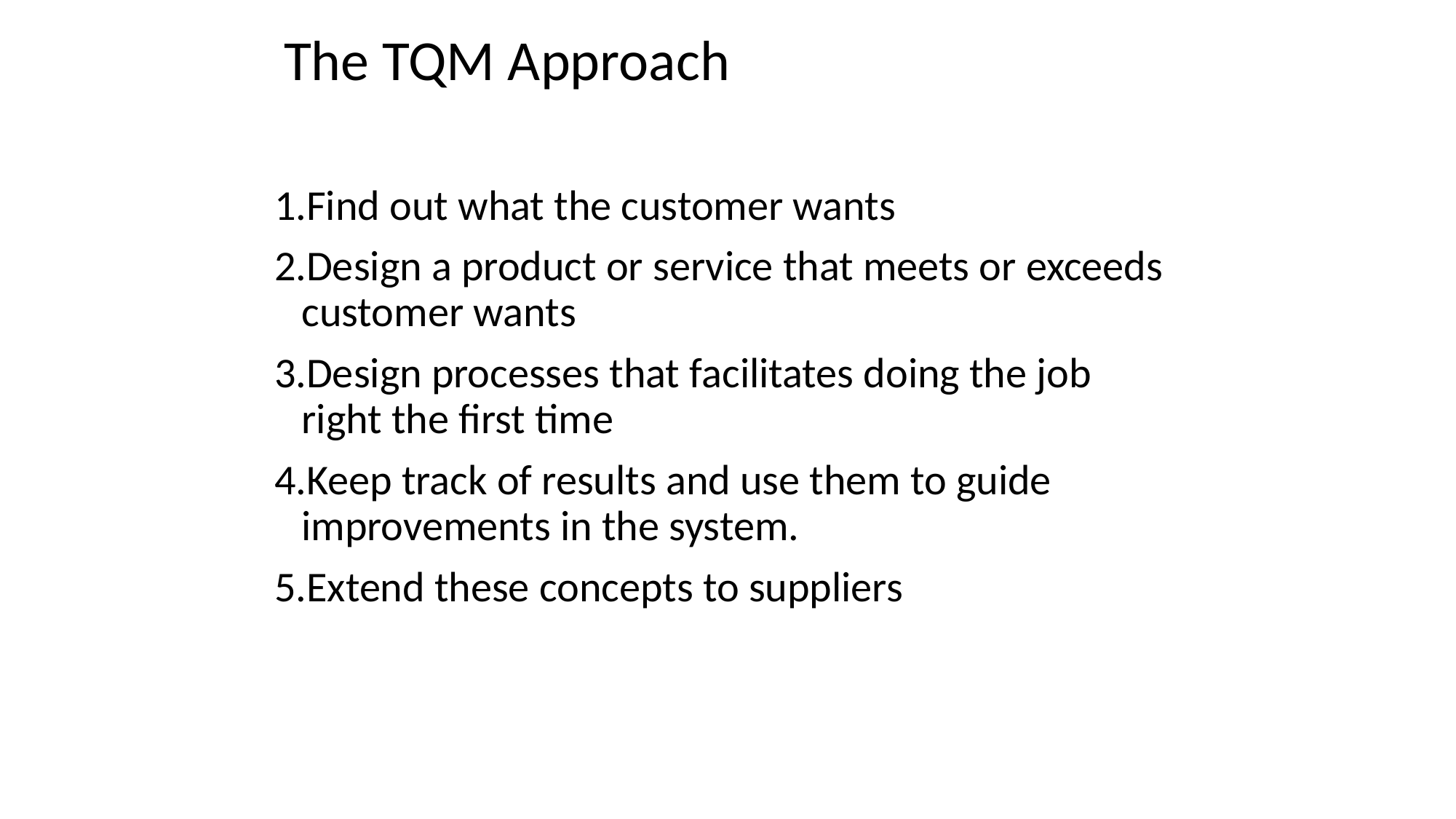

# The TQM Approach
Find out what the customer wants
Design a product or service that meets or exceeds customer wants
Design processes that facilitates doing the job right the first time
Keep track of results and use them to guide improvements in the system.
Extend these concepts to suppliers